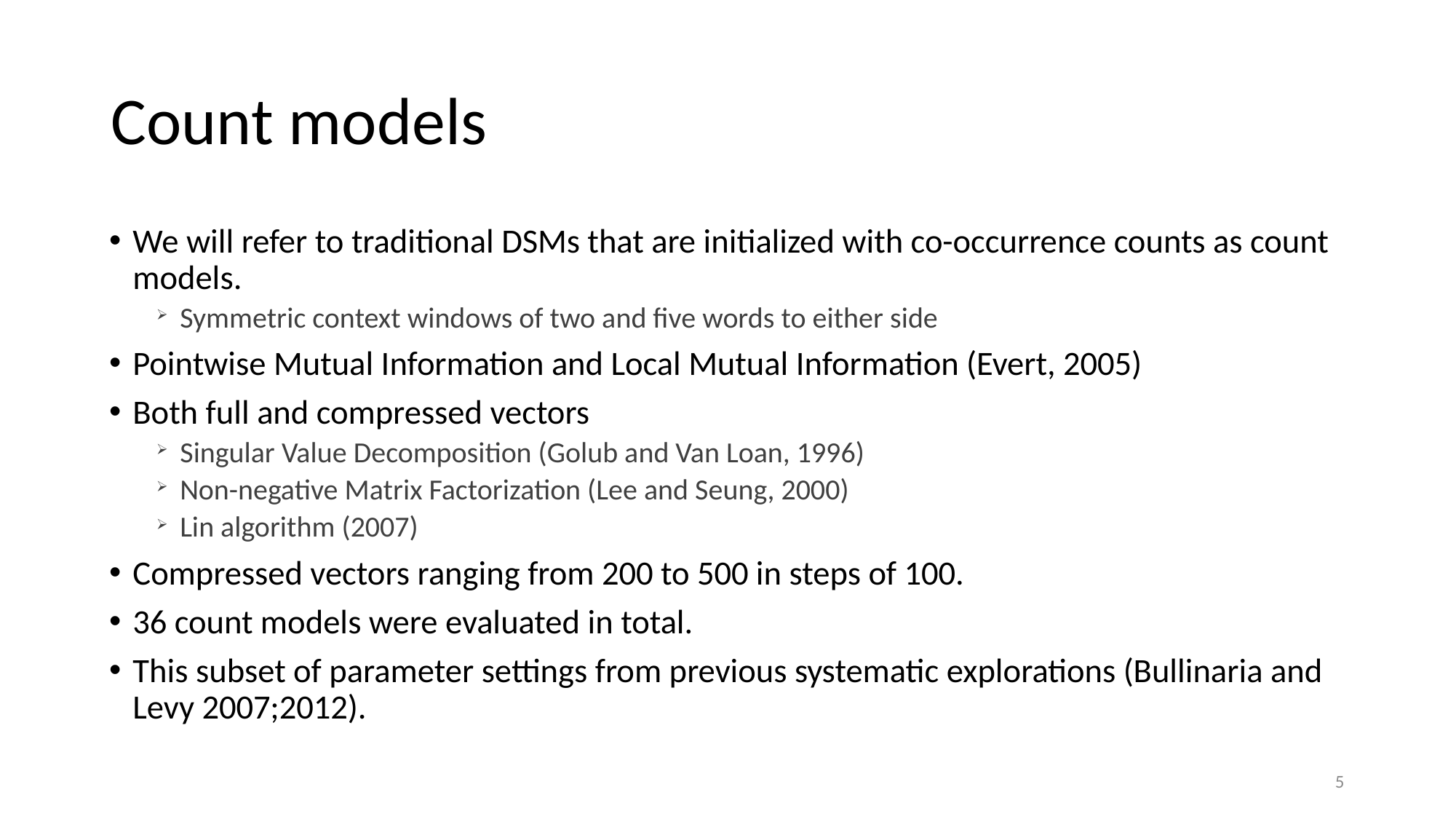

# Count models
We will refer to traditional DSMs that are initialized with co-occurrence counts as count models.
Symmetric context windows of two and five words to either side
Pointwise Mutual Information and Local Mutual Information (Evert, 2005)
Both full and compressed vectors
Singular Value Decomposition (Golub and Van Loan, 1996)
Non-negative Matrix Factorization (Lee and Seung, 2000)
Lin algorithm (2007)
Compressed vectors ranging from 200 to 500 in steps of 100.
36 count models were evaluated in total.
This subset of parameter settings from previous systematic explorations (Bullinaria and Levy 2007;2012).
5